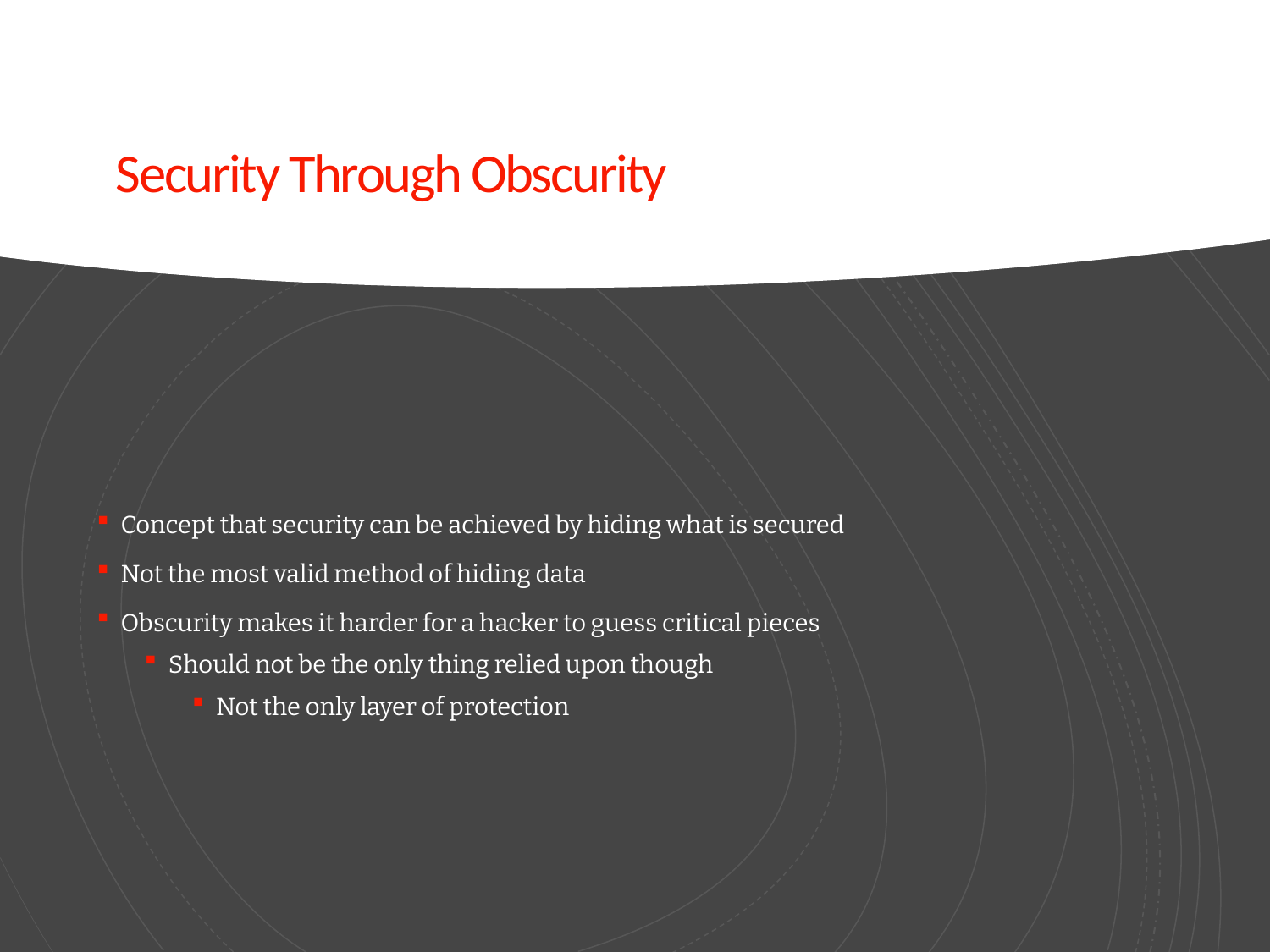

# Security Through Obscurity
Concept that security can be achieved by hiding what is secured
Not the most valid method of hiding data
Obscurity makes it harder for a hacker to guess critical pieces
Should not be the only thing relied upon though
Not the only layer of protection